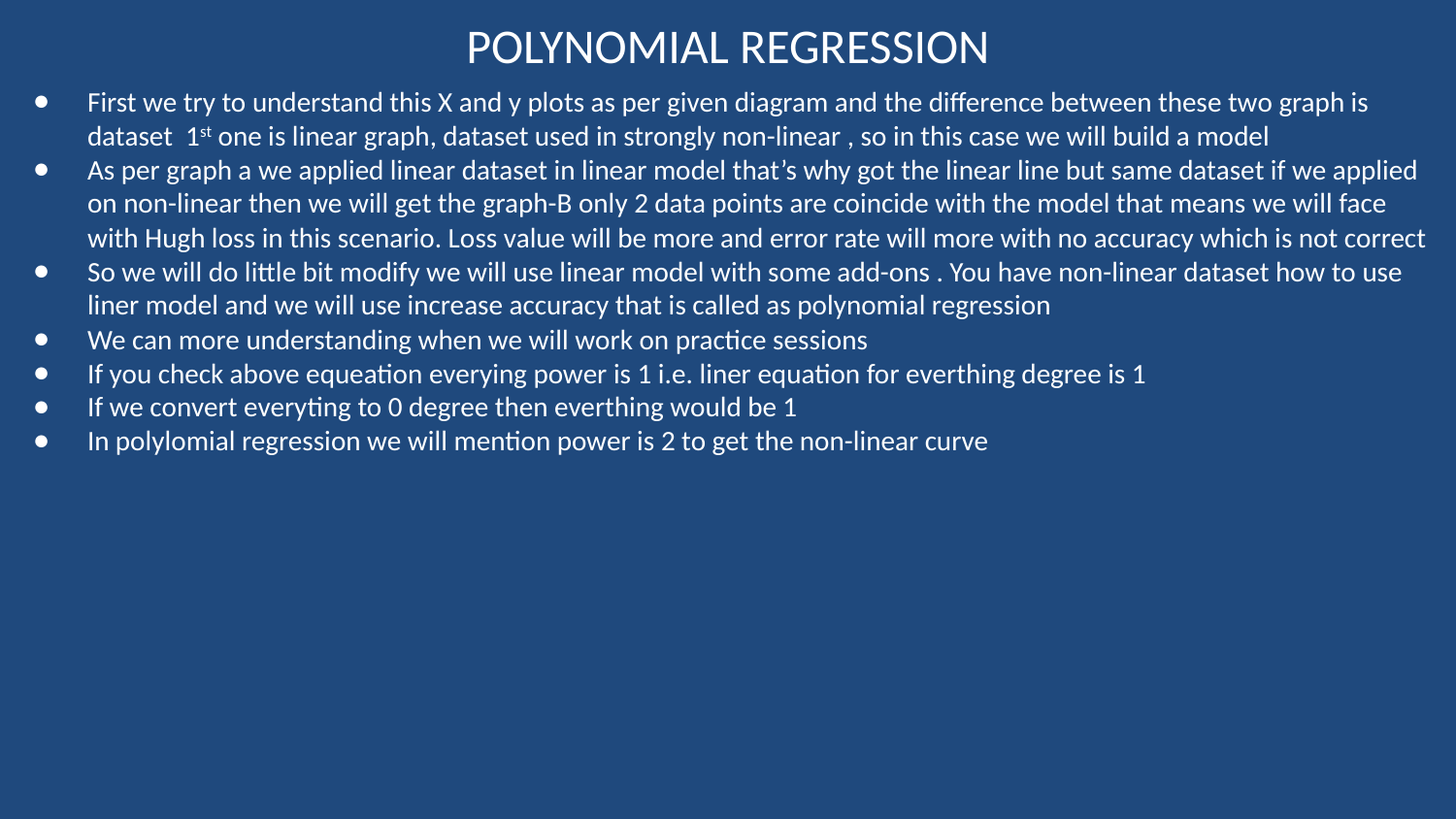

# POLYNOMIAL REGRESSION
First we try to understand this X and y plots as per given diagram and the difference between these two graph is dataset  1st one is linear graph, dataset used in strongly non-linear , so in this case we will build a model
As per graph a we applied linear dataset in linear model that’s why got the linear line but same dataset if we applied on non-linear then we will get the graph-B only 2 data points are coincide with the model that means we will face with Hugh loss in this scenario. Loss value will be more and error rate will more with no accuracy which is not correct
So we will do little bit modify we will use linear model with some add-ons . You have non-linear dataset how to use liner model and we will use increase accuracy that is called as polynomial regression
We can more understanding when we will work on practice sessions
If you check above equeation everying power is 1 i.e. liner equation for everthing degree is 1
If we convert everyting to 0 degree then everthing would be 1
In polylomial regression we will mention power is 2 to get the non-linear curve